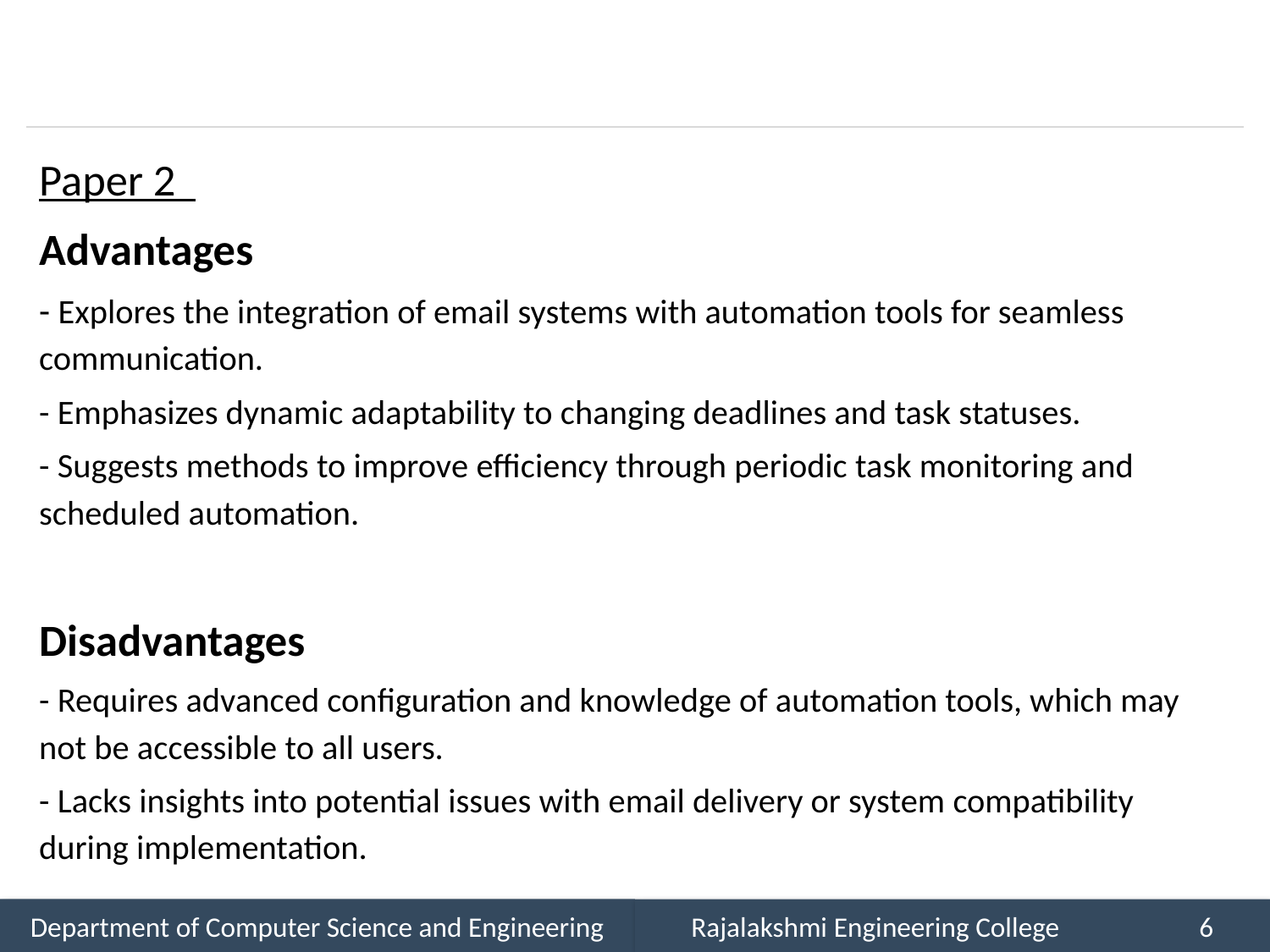

Paper 2
Advantages
- Explores the integration of email systems with automation tools for seamless communication.
- Emphasizes dynamic adaptability to changing deadlines and task statuses.
- Suggests methods to improve efficiency through periodic task monitoring and scheduled automation.

Disadvantages
- Requires advanced configuration and knowledge of automation tools, which may not be accessible to all users.
- Lacks insights into potential issues with email delivery or system compatibility during implementation.